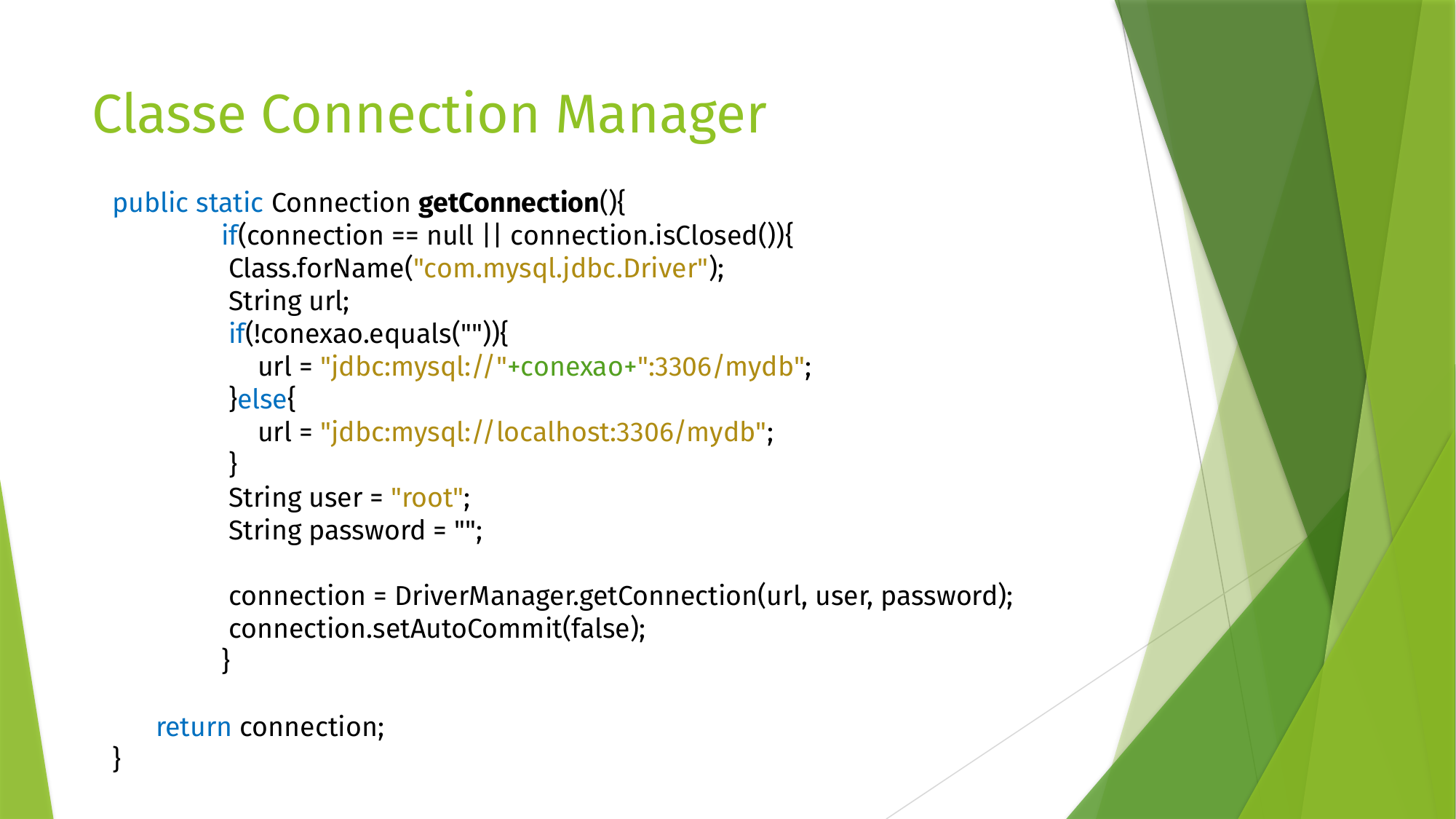

# Classe Connection Manager
public static Connection getConnection(){
	if(connection == null || connection.isClosed()){
                Class.forName("com.mysql.jdbc.Driver");
                String url;
                if(!conexao.equals("")){
                    url = "jdbc:mysql://"+conexao+":3306/mydb";
                }else{
                    url = "jdbc:mysql://localhost:3306/mydb";
                }
                String user = "root";
                String password = "";

                connection = DriverManager.getConnection(url, user, password);
                connection.setAutoCommit(false);
	}

      return connection;
}